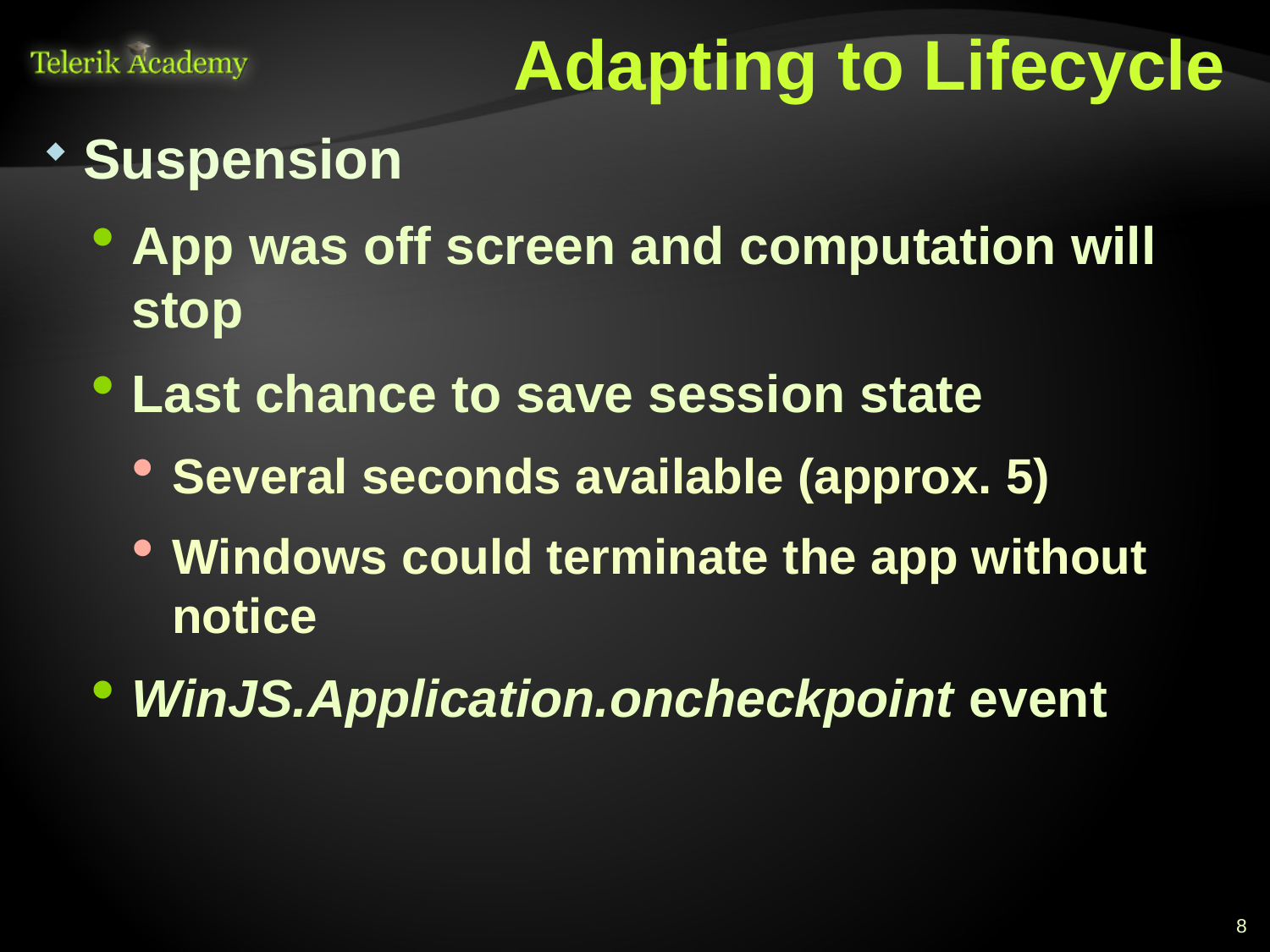

# Adapting to Lifecycle
Suspension
App was off screen and computation will stop
Last chance to save session state
Several seconds available (approx. 5)
Windows could terminate the app without notice
WinJS.Application.oncheckpoint event
8